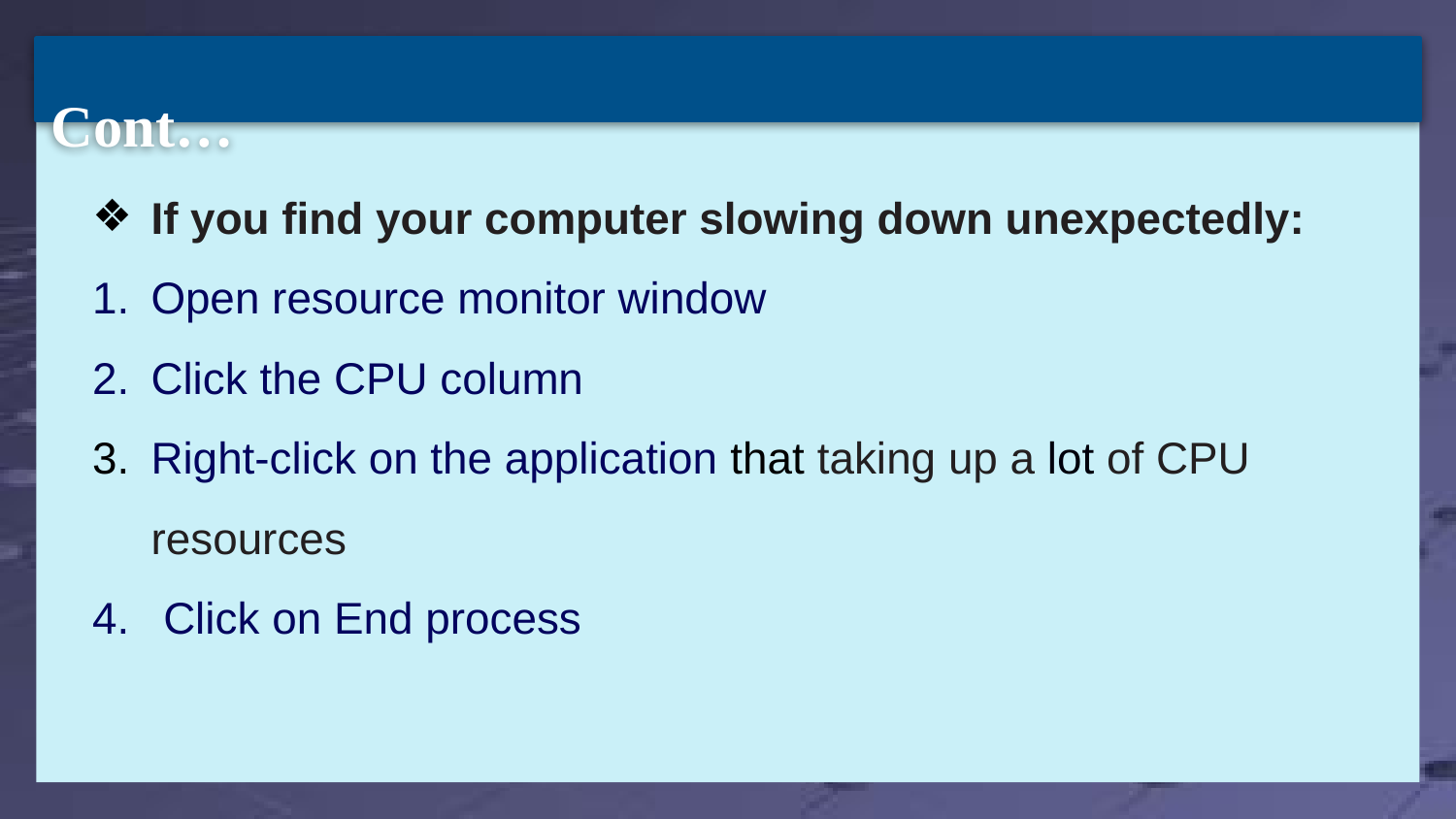

Cont…

If you find your computer slowing down unexpectedly:
Open resource monitor window
Click the CPU column
Right-click on the application that taking up a lot of CPU resources
 Click on End process